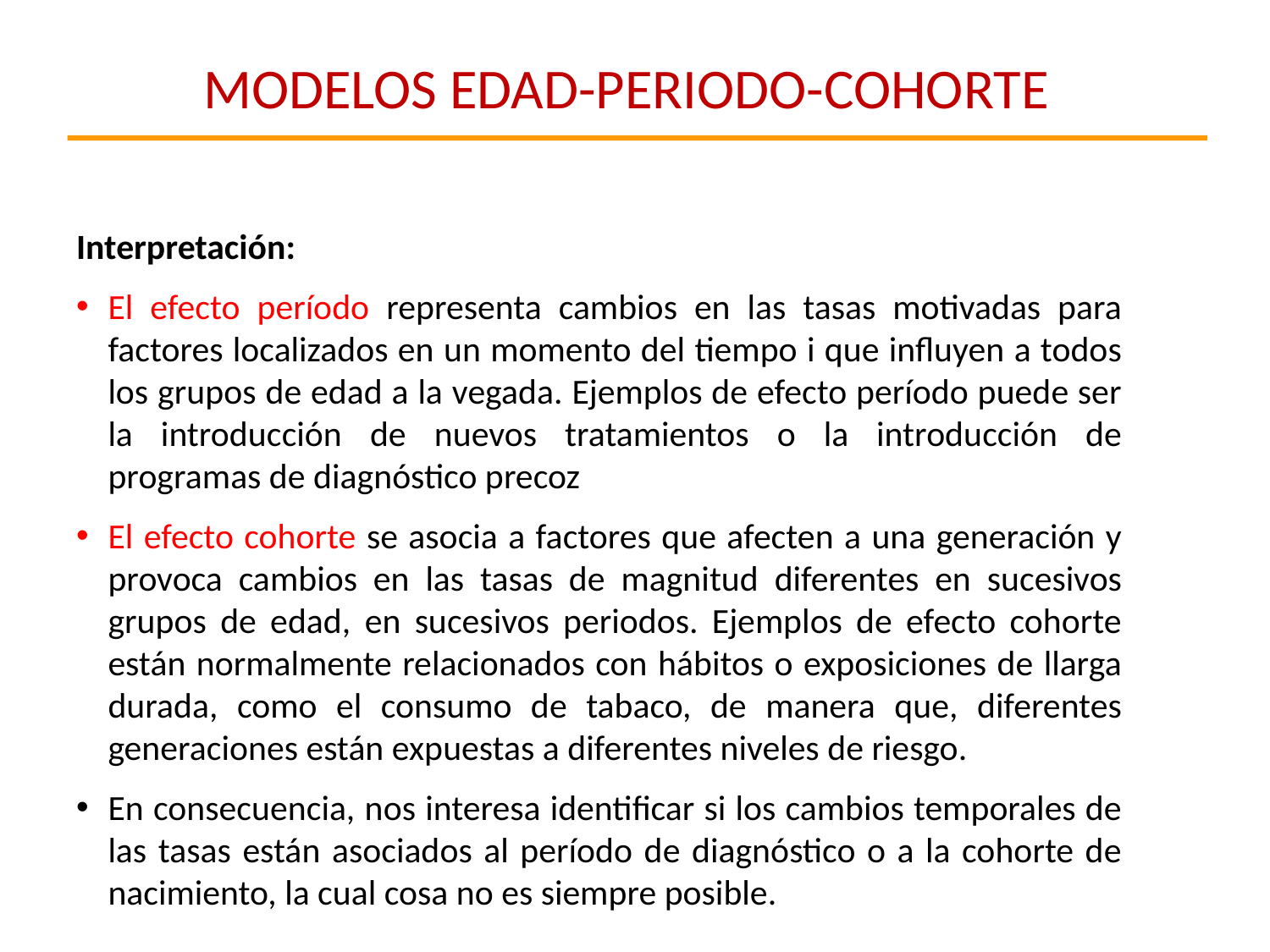

MODELOS EDAD-PERIODO-COHORTE

Interpretación:
El efecto período representa cambios en las tasas motivadas para factores localizados en un momento del tiempo i que influyen a todos los grupos de edad a la vegada. Ejemplos de efecto período puede ser la introducción de nuevos tratamientos o la introducción de programas de diagnóstico precoz
El efecto cohorte se asocia a factores que afecten a una generación y provoca cambios en las tasas de magnitud diferentes en sucesivos grupos de edad, en sucesivos periodos. Ejemplos de efecto cohorte están normalmente relacionados con hábitos o exposiciones de llarga durada, como el consumo de tabaco, de manera que, diferentes generaciones están expuestas a diferentes niveles de riesgo.
En consecuencia, nos interesa identificar si los cambios temporales de las tasas están asociados al período de diagnóstico o a la cohorte de nacimiento, la cual cosa no es siempre posible.